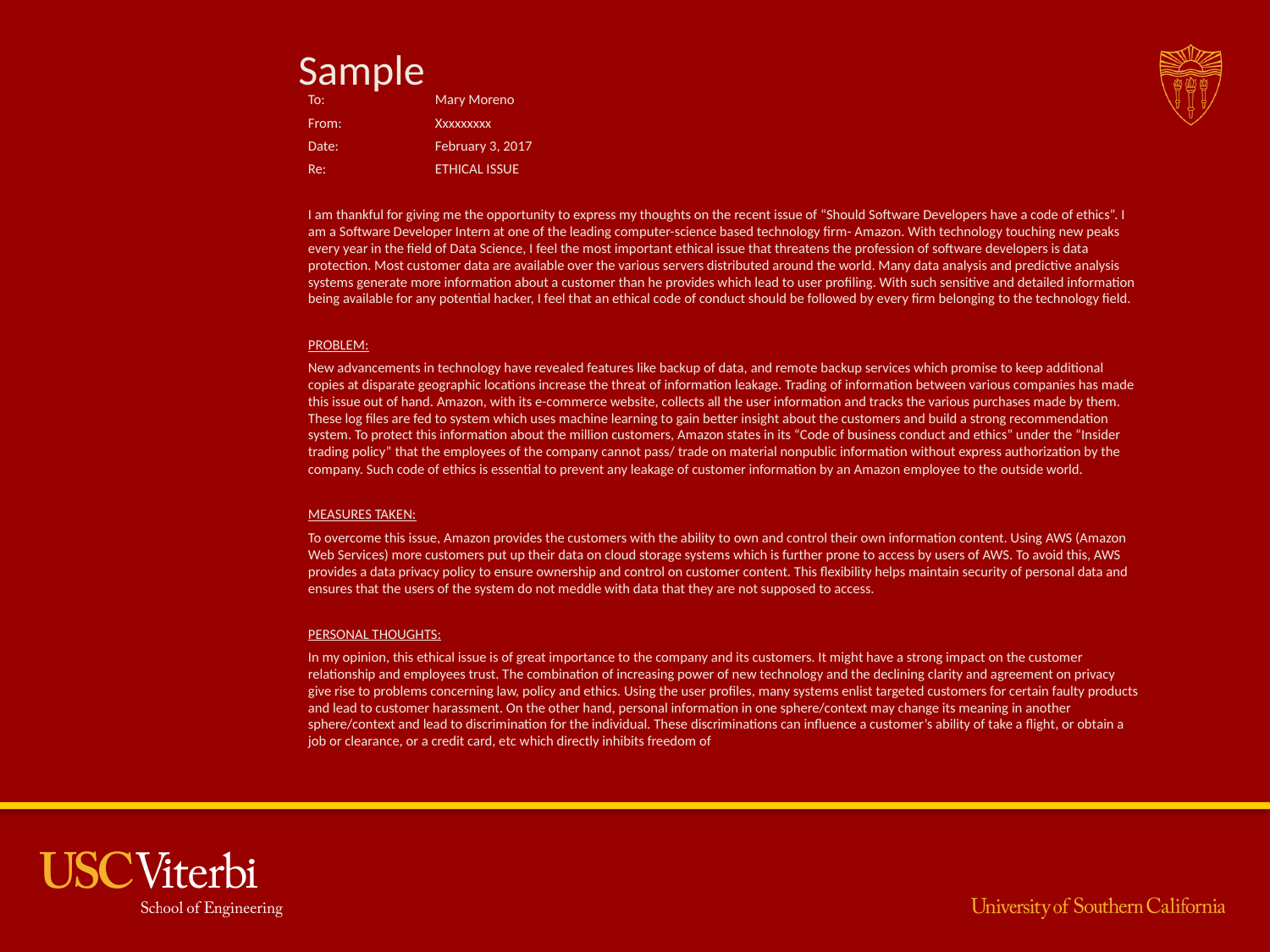

# Sample
To: 	Mary Moreno
From:	Xxxxxxxxx
Date: 	February 3, 2017
Re:	ETHICAL ISSUE

I am thankful for giving me the opportunity to express my thoughts on the recent issue of “Should Software Developers have a code of ethics”. I am a Software Developer Intern at one of the leading computer-science based technology firm- Amazon. With technology touching new peaks every year in the field of Data Science, I feel the most important ethical issue that threatens the profession of software developers is data protection. Most customer data are available over the various servers distributed around the world. Many data analysis and predictive analysis systems generate more information about a customer than he provides which lead to user profiling. With such sensitive and detailed information being available for any potential hacker, I feel that an ethical code of conduct should be followed by every firm belonging to the technology field.

PROBLEM:
New advancements in technology have revealed features like backup of data, and remote backup services which promise to keep additional copies at disparate geographic locations increase the threat of information leakage. Trading of information between various companies has made this issue out of hand. Amazon, with its e-commerce website, collects all the user information and tracks the various purchases made by them. These log files are fed to system which uses machine learning to gain better insight about the customers and build a strong recommendation system. To protect this information about the million customers, Amazon states in its “Code of business conduct and ethics” under the “Insider trading policy” that the employees of the company cannot pass/ trade on material nonpublic information without express authorization by the company. Such code of ethics is essential to prevent any leakage of customer information by an Amazon employee to the outside world.

MEASURES TAKEN:
To overcome this issue, Amazon provides the customers with the ability to own and control their own information content. Using AWS (Amazon Web Services) more customers put up their data on cloud storage systems which is further prone to access by users of AWS. To avoid this, AWS provides a data privacy policy to ensure ownership and control on customer content. This flexibility helps maintain security of personal data and ensures that the users of the system do not meddle with data that they are not supposed to access.

PERSONAL THOUGHTS:
In my opinion, this ethical issue is of great importance to the company and its customers. It might have a strong impact on the customer relationship and employees trust. The combination of increasing power of new technology and the declining clarity and agreement on privacy give rise to problems concerning law, policy and ethics. Using the user profiles, many systems enlist targeted customers for certain faulty products and lead to customer harassment. On the other hand, personal information in one sphere/context may change its meaning in another sphere/context and lead to discrimination for the individual. These discriminations can influence a customer’s ability of take a flight, or obtain a job or clearance, or a credit card, etc which directly inhibits freedom of